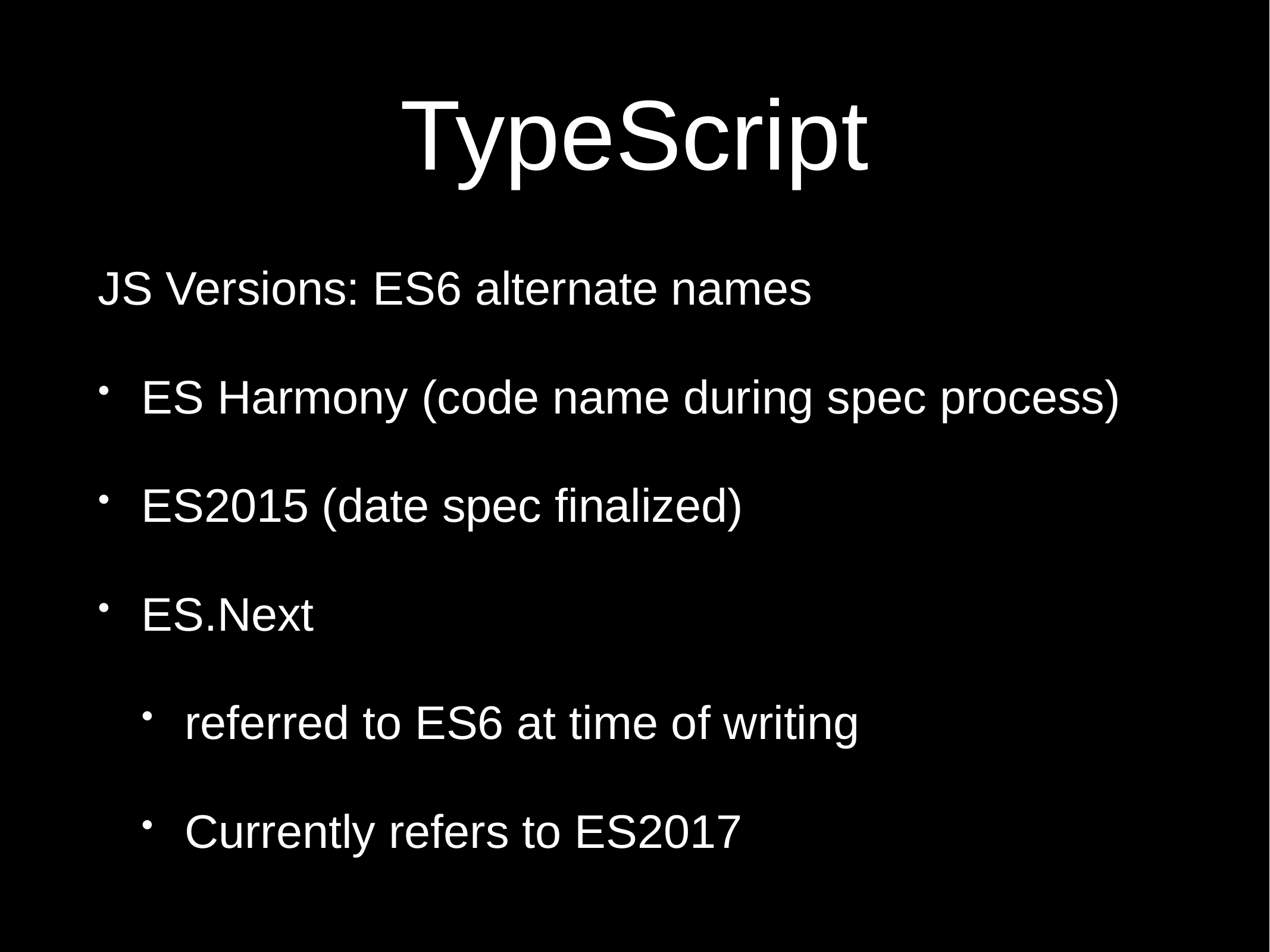

# TypeScript
JS Versions: ES6 alternate names
ES Harmony (code name during spec process)
ES2015 (date spec finalized)
ES.Next
referred to ES6 at time of writing
Currently refers to ES2017